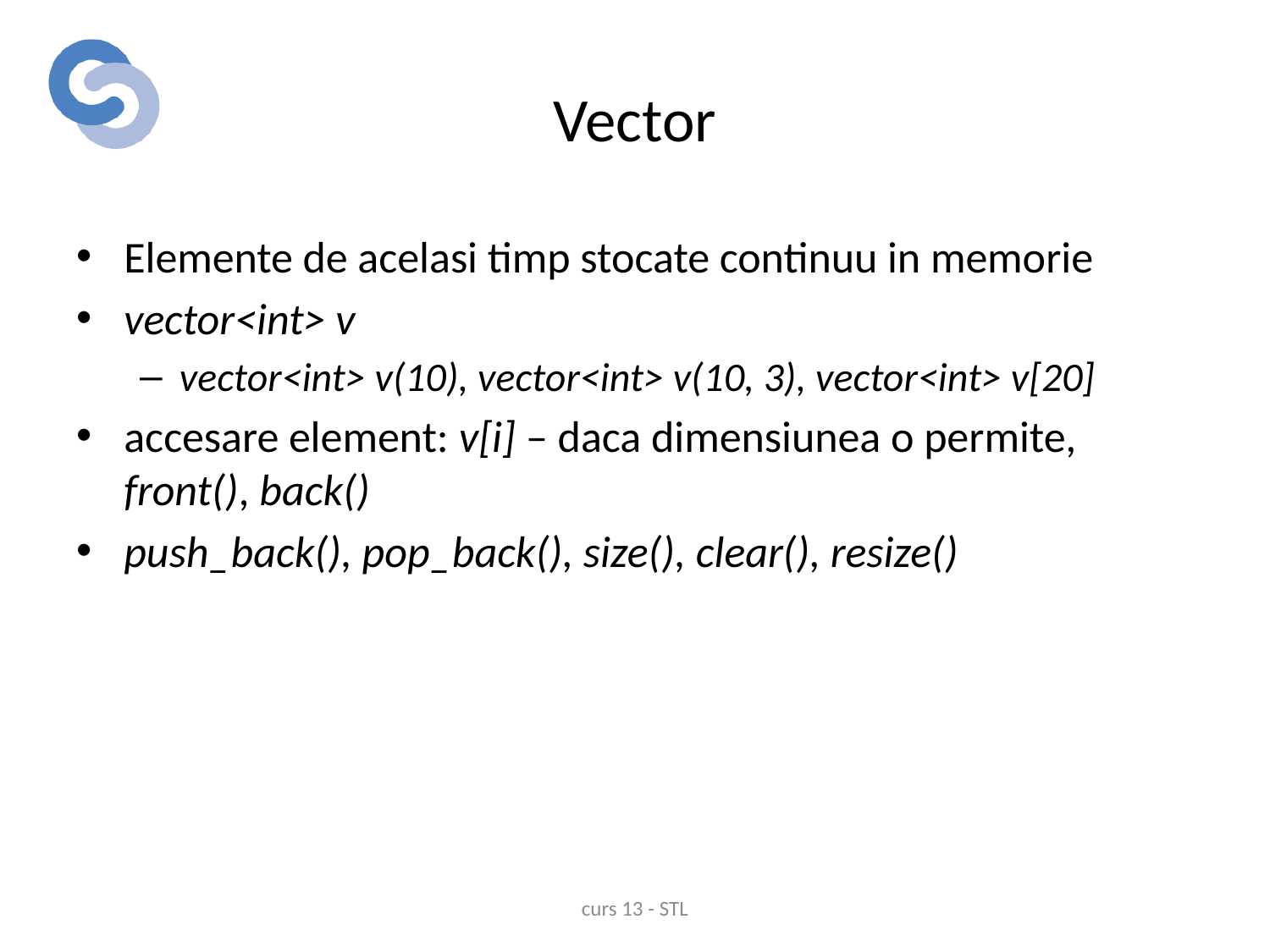

# Vector
Elemente de acelasi timp stocate continuu in memorie
vector<int> v
vector<int> v(10), vector<int> v(10, 3), vector<int> v[20]
accesare element: v[i] – daca dimensiunea o permite, front(), back()
push_back(), pop_back(), size(), clear(), resize()
curs 13 - STL